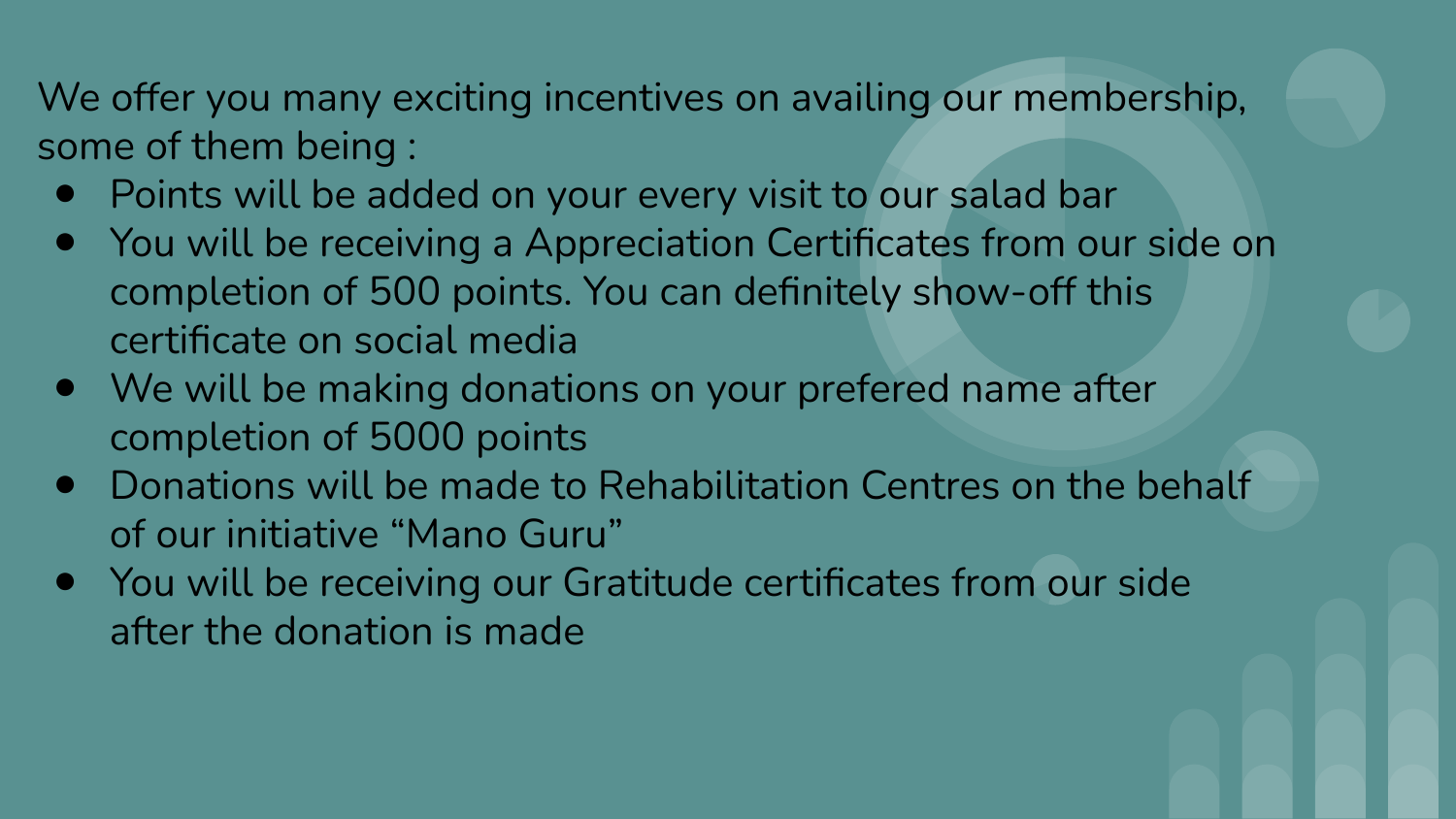

We offer you many exciting incentives on availing our membership, some of them being :
Points will be added on your every visit to our salad bar
You will be receiving a Appreciation Certificates from our side on completion of 500 points. You can definitely show-off this certificate on social media
We will be making donations on your prefered name after completion of 5000 points
Donations will be made to Rehabilitation Centres on the behalf of our initiative “Mano Guru”
You will be receiving our Gratitude certificates from our side after the donation is made